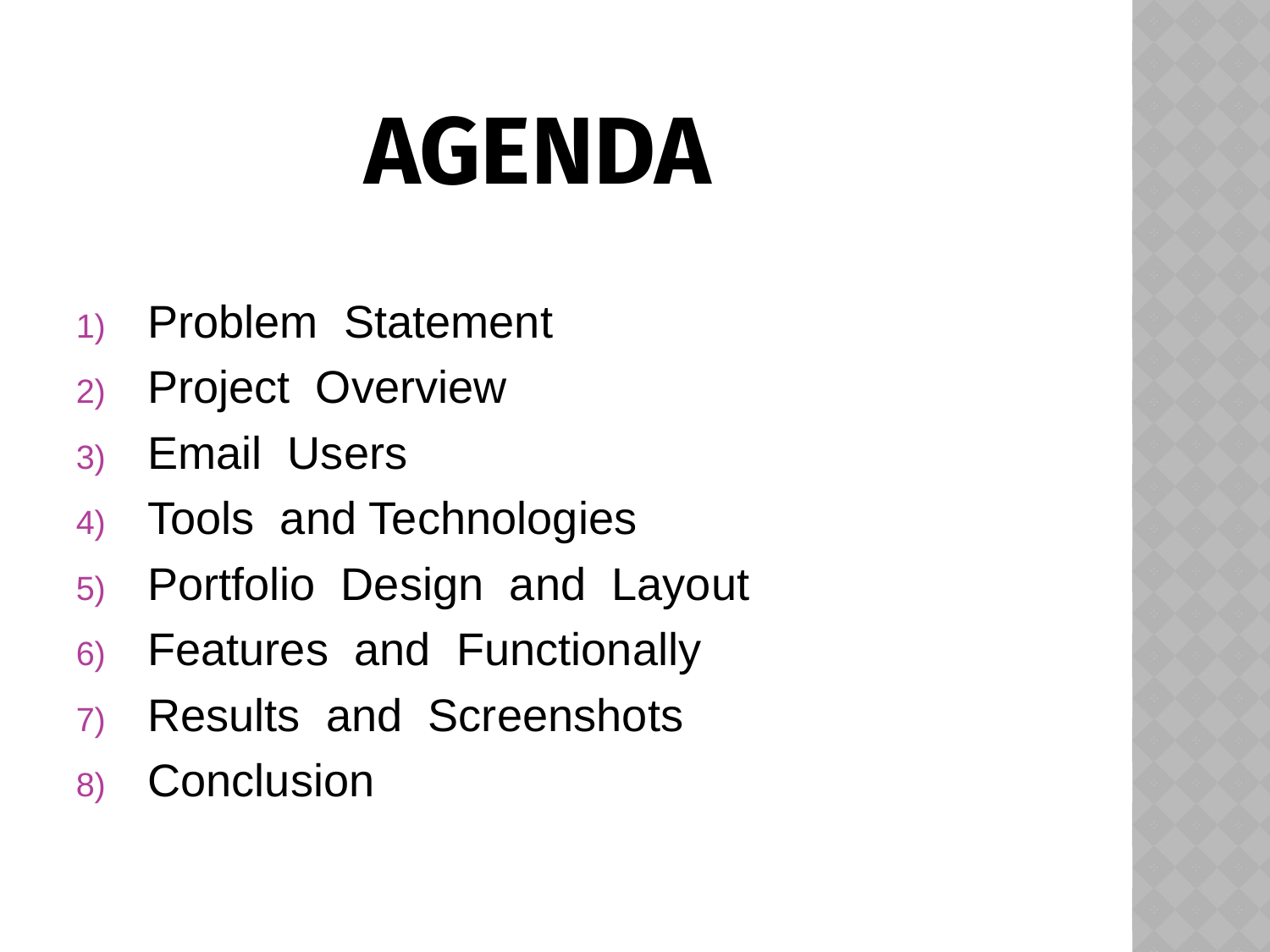

# AGENDA
Problem  Statement
Project  Overview
Email  Users
Tools  and Technologies
Portfolio  Design  and  Layout
Features  and  Functionally
Results  and  Screenshots
Conclusion